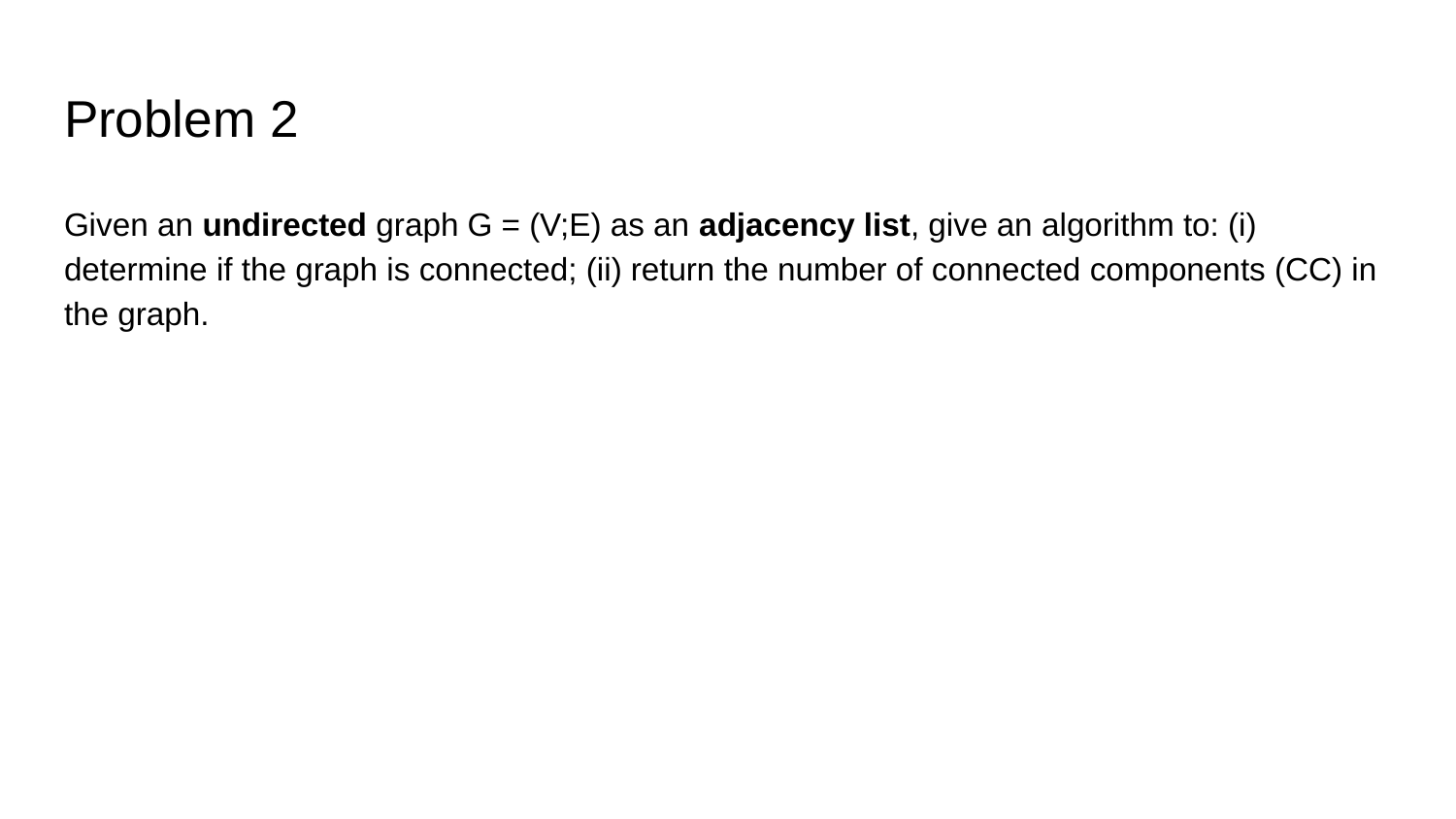

# Problem 2
Given an undirected graph G = (V;E) as an adjacency list, give an algorithm to: (i) determine if the graph is connected; (ii) return the number of connected components (CC) in the graph.